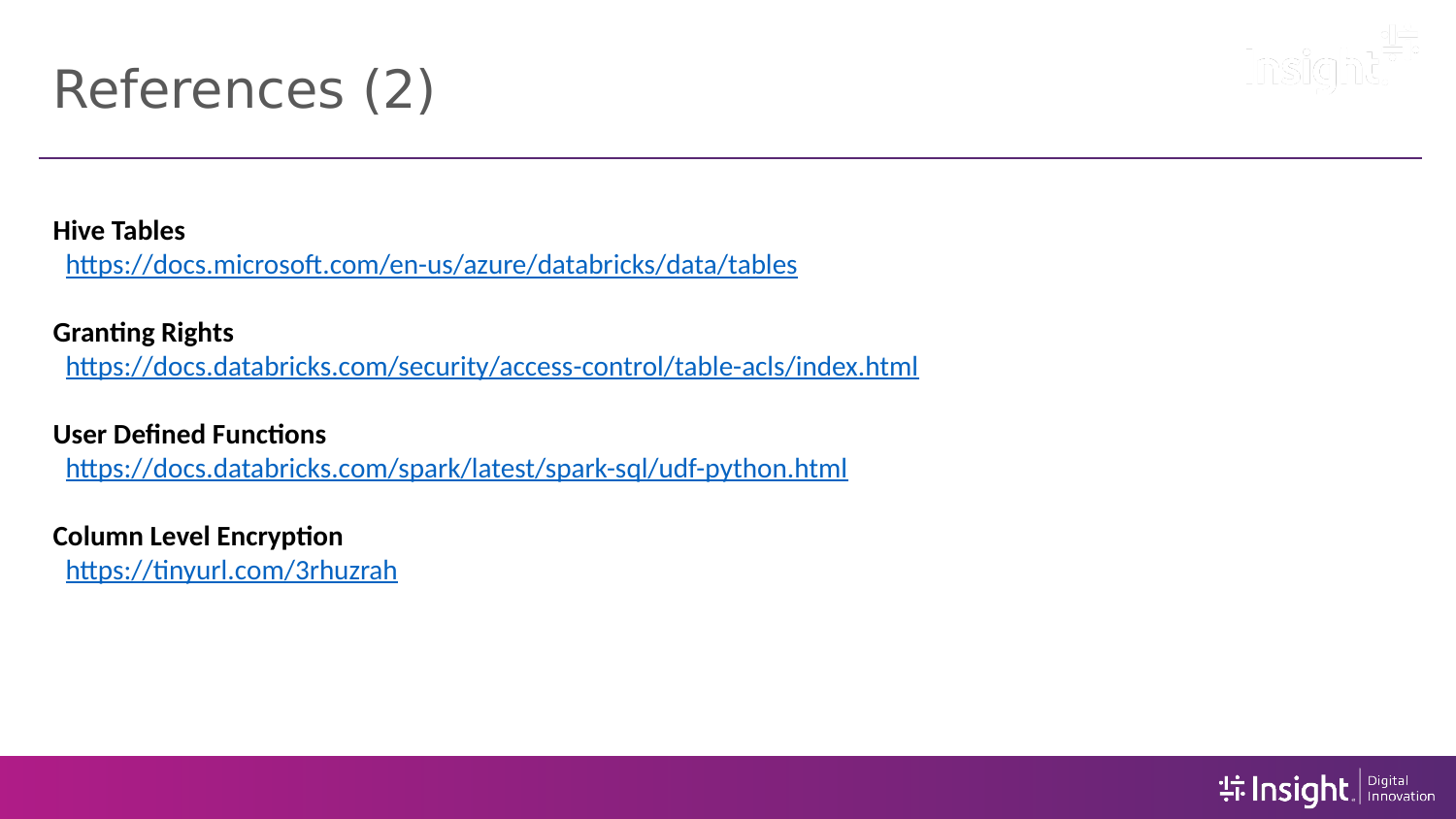

# References (2)

Hive Tables
  https://docs.microsoft.com/en-us/azure/databricks/data/tables

Granting Rights
  https://docs.databricks.com/security/access-control/table-acls/index.html

User Defined Functions
  https://docs.databricks.com/spark/latest/spark-sql/udf-python.html

Column Level Encryption
  https://tinyurl.com/3rhuzrah